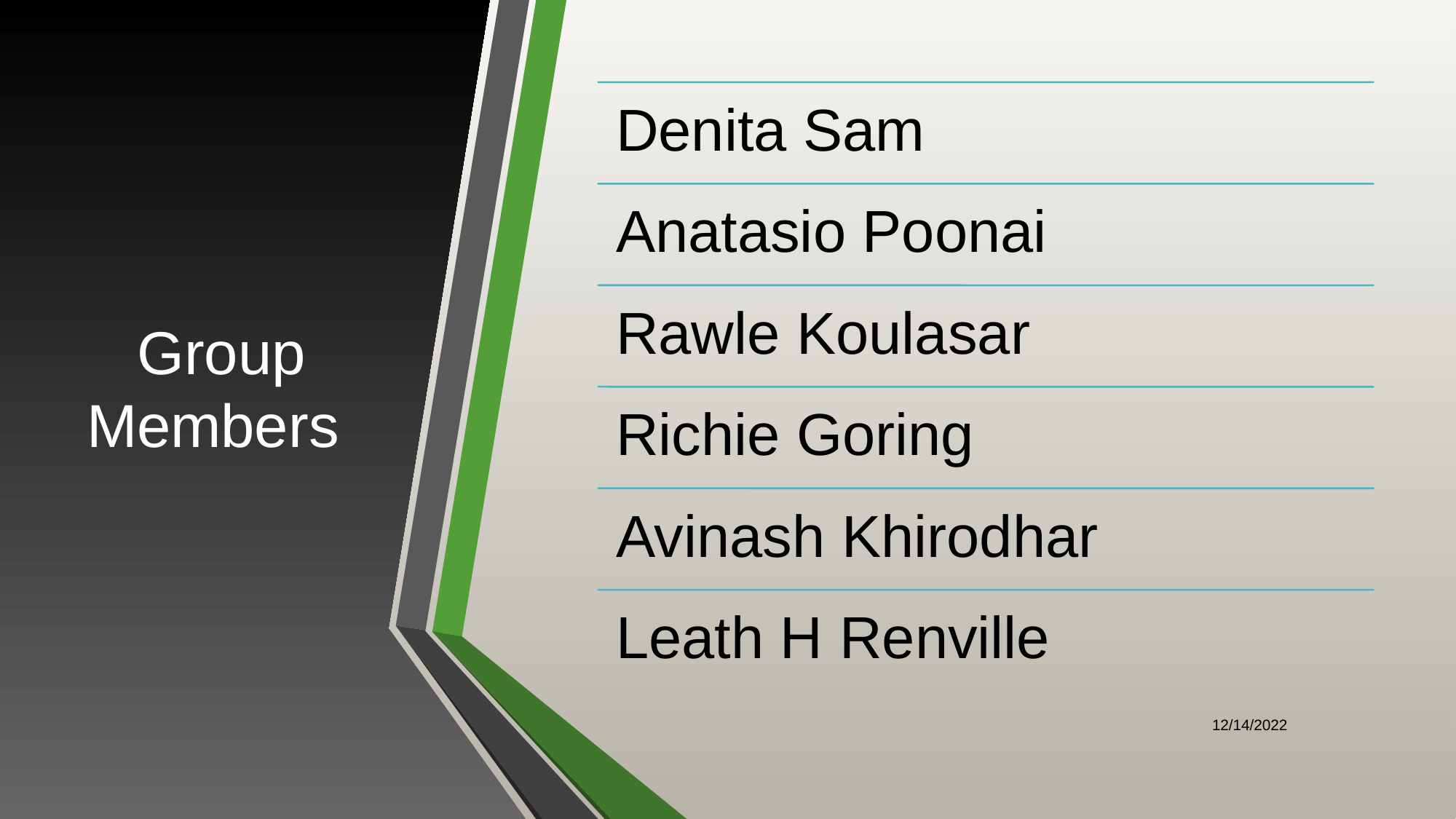

# Group Members
Denita Sam
Anatasio Poonai
Rawle Koulasar
Richie Goring
Avinash Khirodhar
Leath H Renville
2
12/14/2022